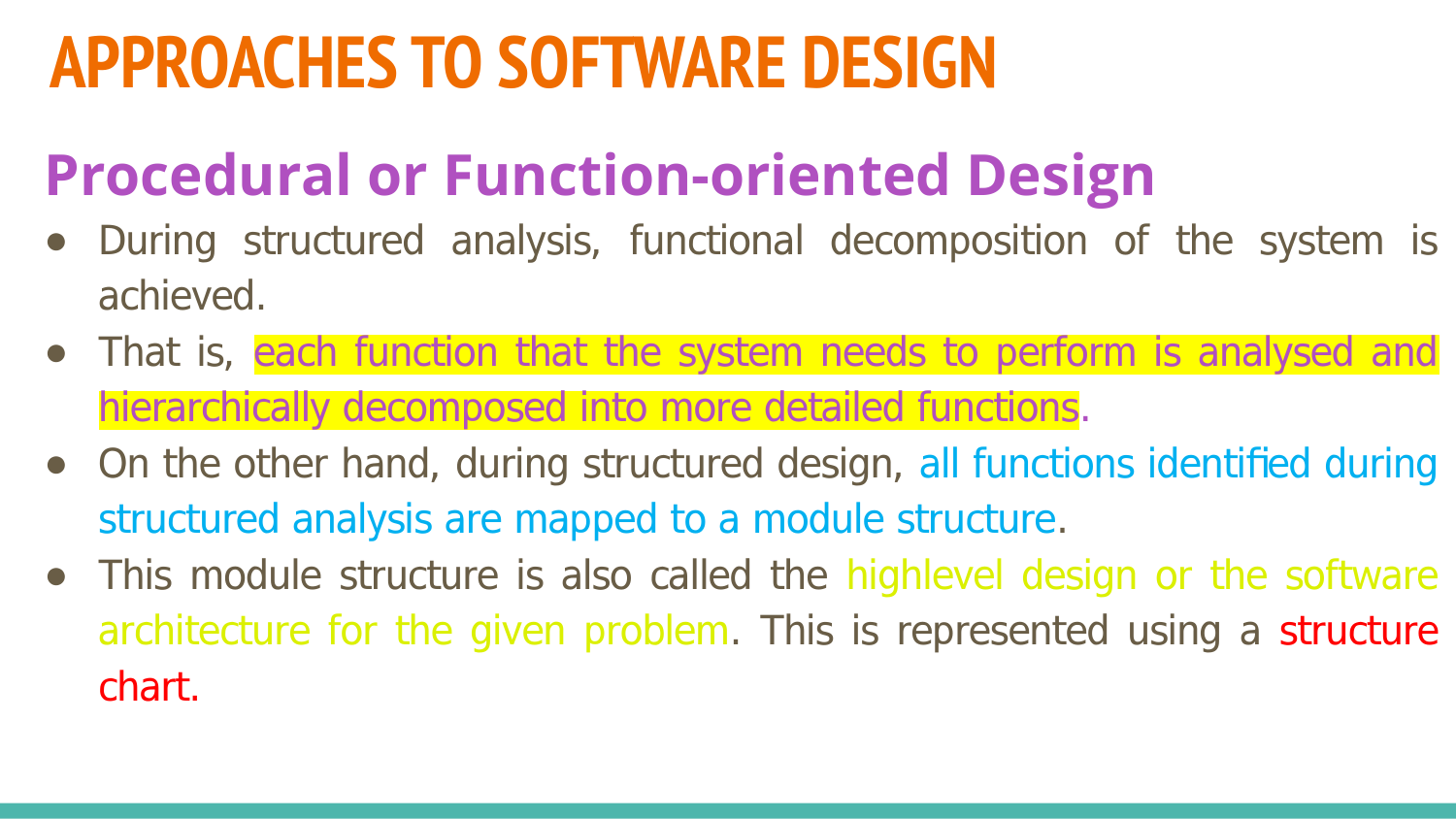

# APPROACHES TO SOFTWARE DESIGN
Procedural or Function-oriented Design
During structured analysis, functional decomposition of the system is achieved.
That is, each function that the system needs to perform is analysed and hierarchically decomposed into more detailed functions.
On the other hand, during structured design, all functions identified during structured analysis are mapped to a module structure.
This module structure is also called the highlevel design or the software architecture for the given problem. This is represented using a structure chart.